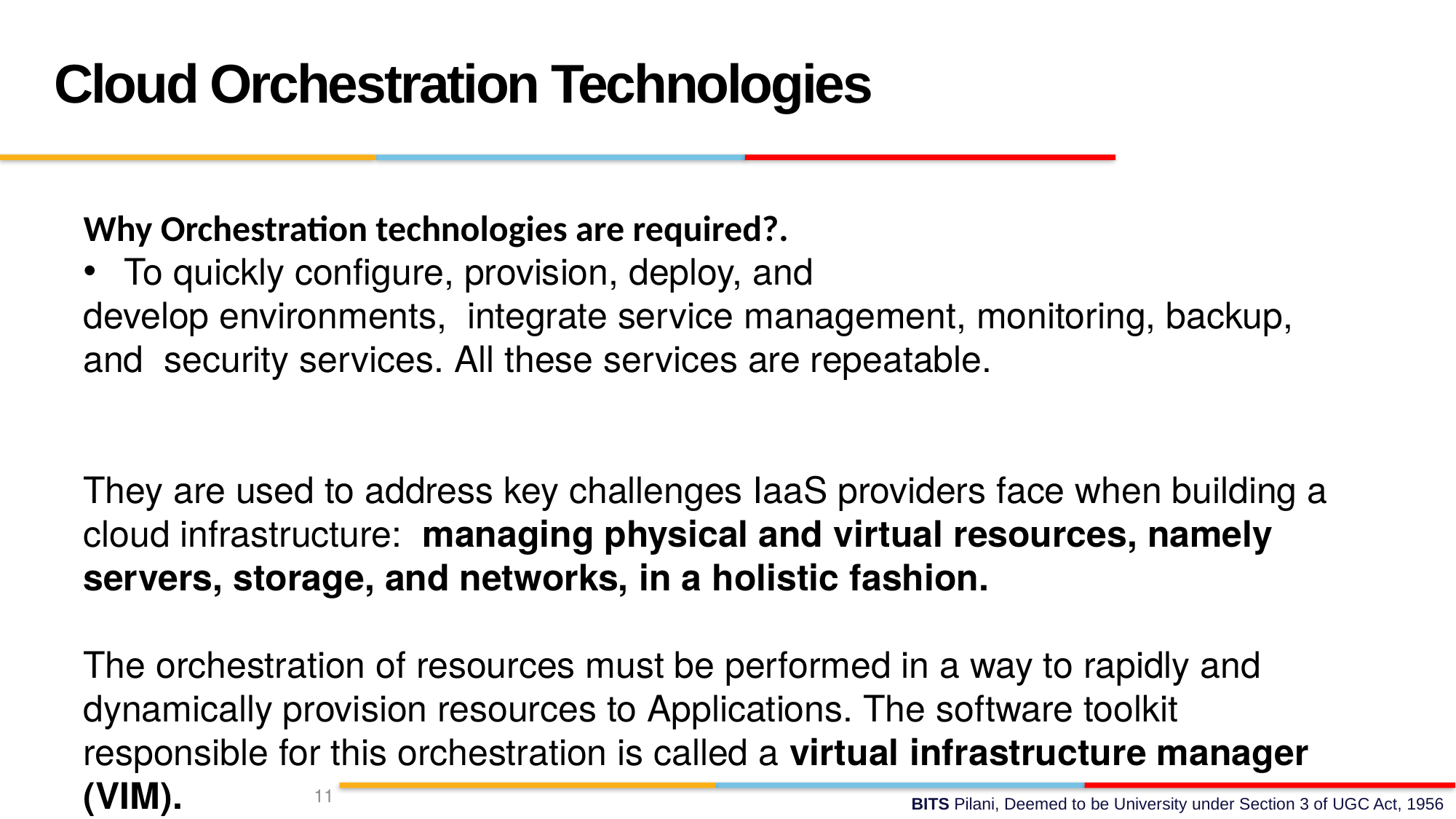

Cloud Orchestration Technologies
Why Orchestration technologies are required?.
To quickly configure, provision, deploy, and
develop environments,  integrate service management, monitoring, backup,
and  security services. All these services are repeatable.

They are used to address key challenges IaaS providers face when building a cloud infrastructure:  managing physical and virtual resources, namely servers, storage, and networks, in a holistic fashion.

The orchestration of resources must be performed in a way to rapidly and dynamically provision resources to Applications. The software toolkit responsible for this orchestration is called a virtual infrastructure manager (VIM).

It is also called as “cloud operating system” or “infrastructure sharing software” or “virtual infrastructure engine .”

11